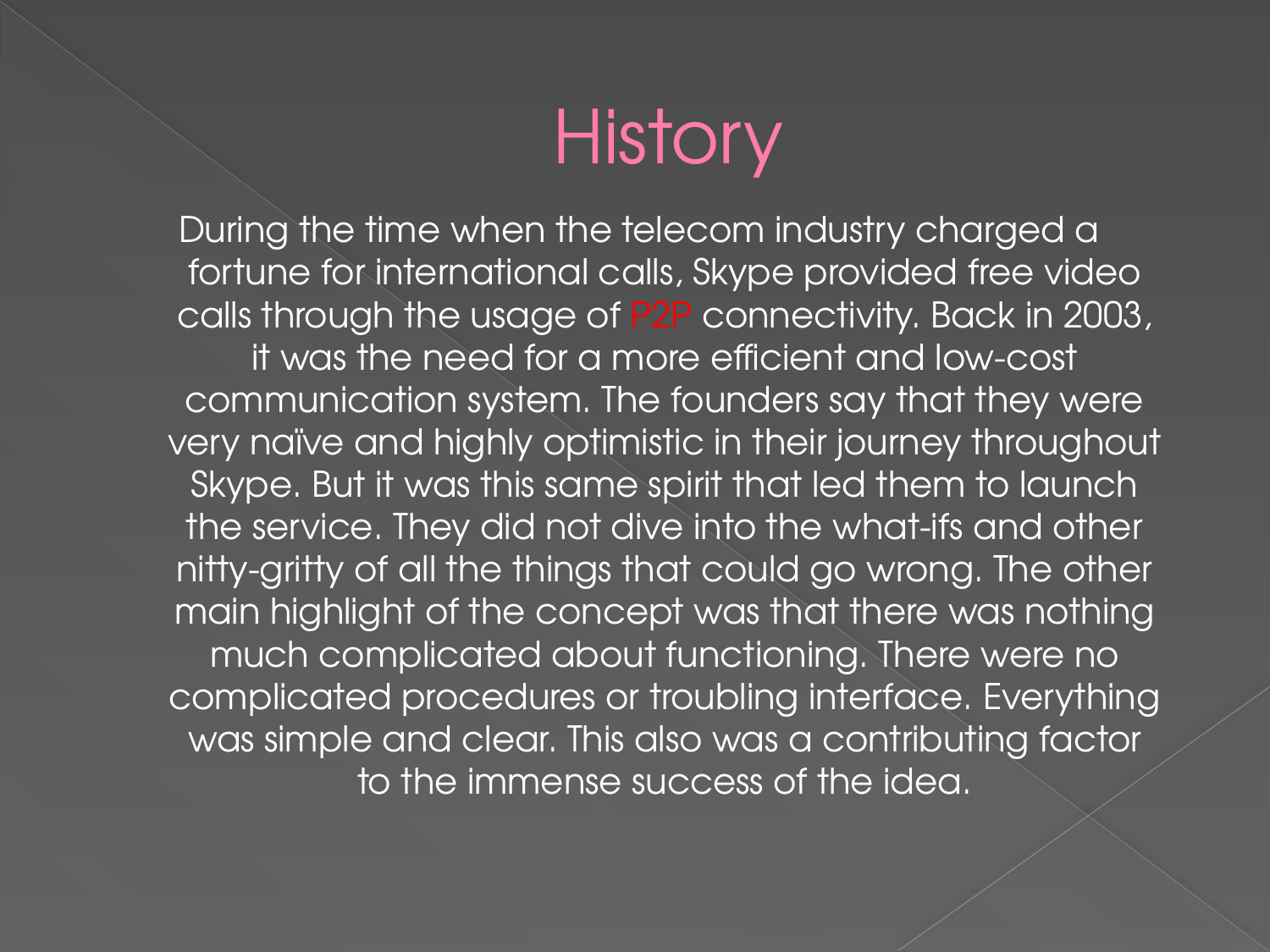

# History
During the time when the telecom industry charged a fortune for international calls, Skype provided free video calls through the usage of P2P connectivity. Back in 2003, it was the need for a more efficient and low-cost communication system. The founders say that they were very naïve and highly optimistic in their journey throughout Skype. But it was this same spirit that led them to launch the service. They did not dive into the what-ifs and other nitty-gritty of all the things that could go wrong. The other main highlight of the concept was that there was nothing much complicated about functioning. There were no complicated procedures or troubling interface. Everything was simple and clear. This also was a contributing factor to the immense success of the idea.